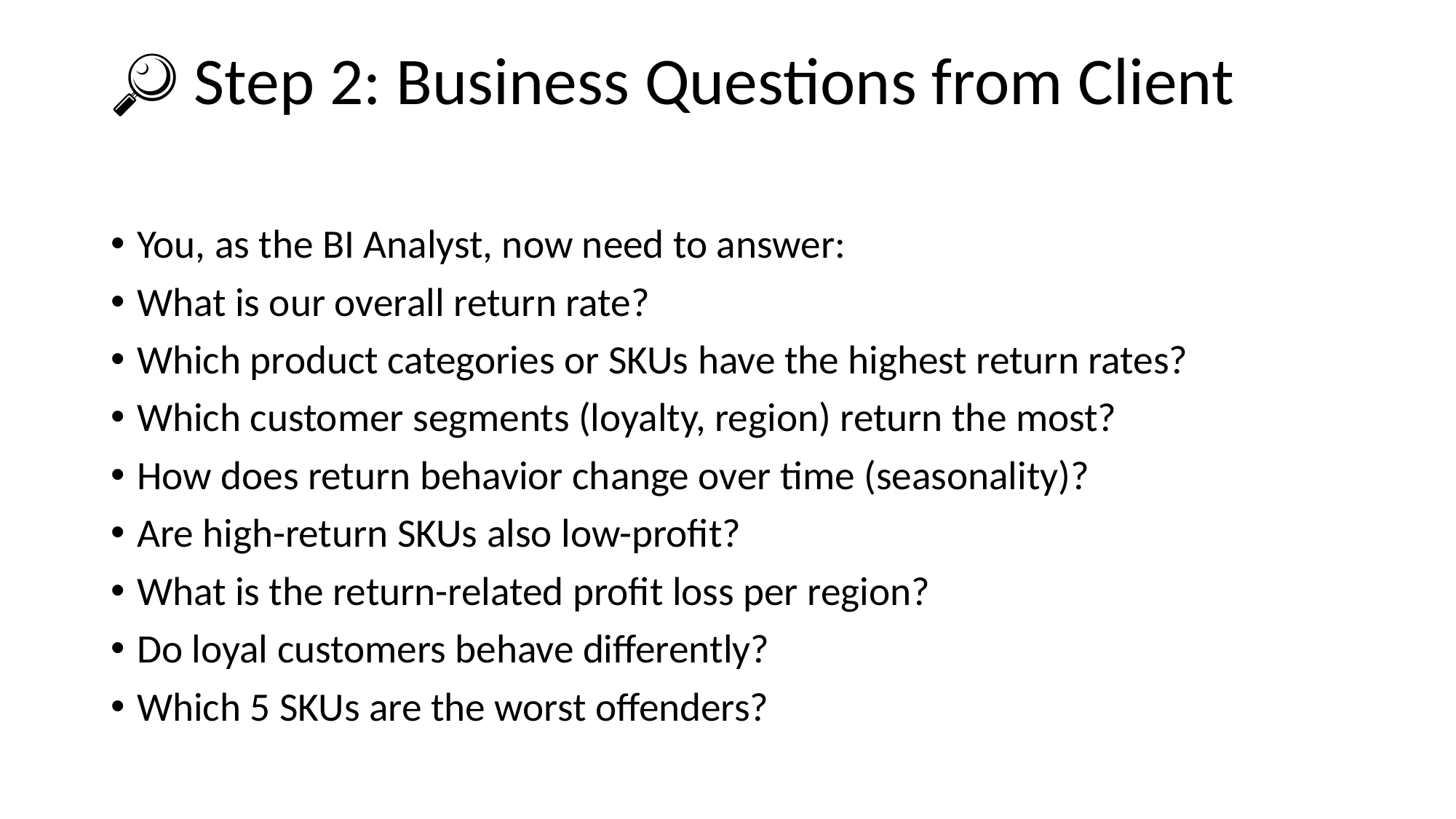

# 🔎 Step 2: Business Questions from Client
You, as the BI Analyst, now need to answer:
What is our overall return rate?
Which product categories or SKUs have the highest return rates?
Which customer segments (loyalty, region) return the most?
How does return behavior change over time (seasonality)?
Are high-return SKUs also low-profit?
What is the return-related profit loss per region?
Do loyal customers behave differently?
Which 5 SKUs are the worst offenders?